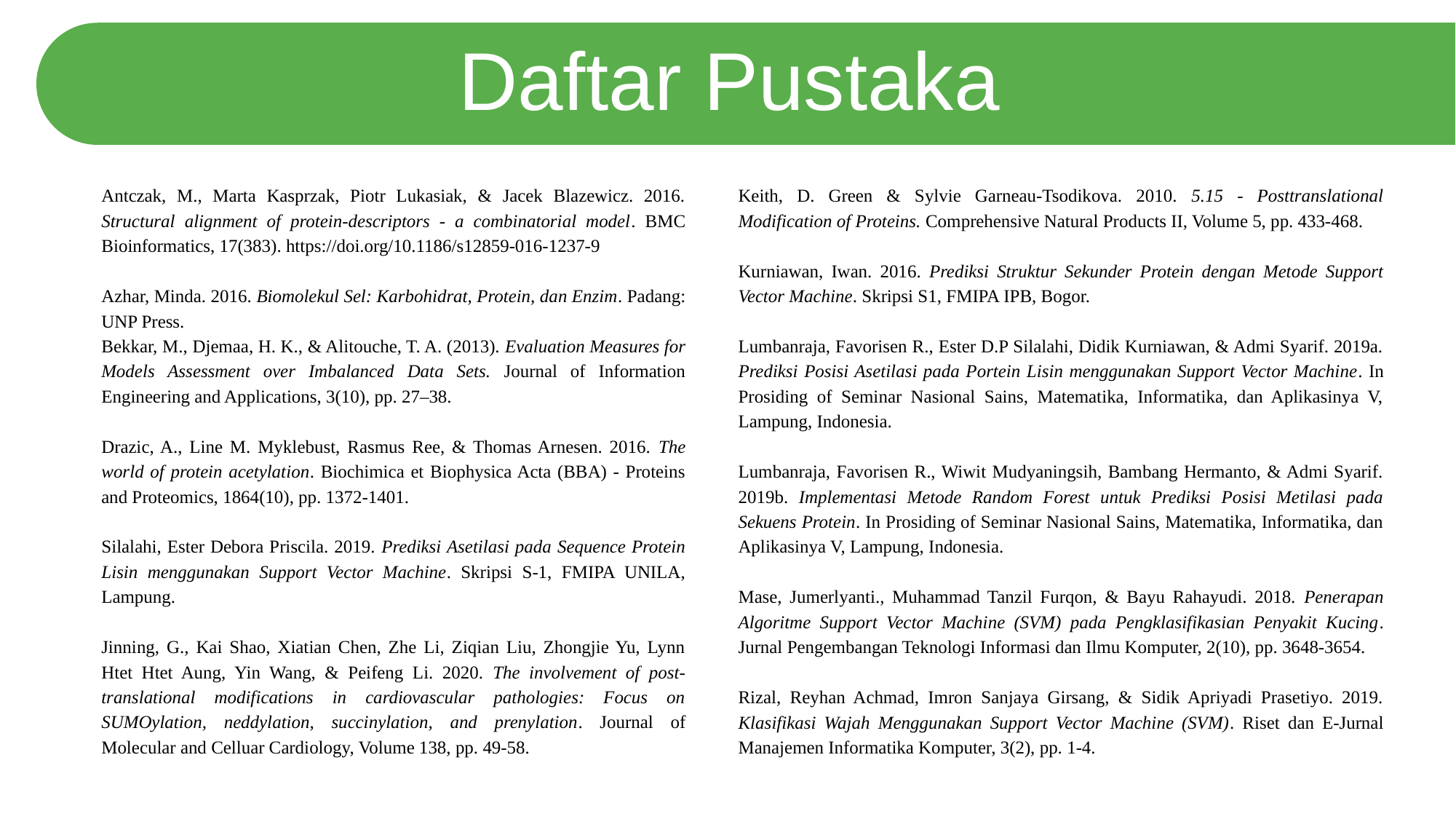

Daftar Pustaka
Antczak, M., Marta Kasprzak, Piotr Lukasiak, & Jacek Blazewicz. 2016. Structural alignment of protein-descriptors - a combinatorial model. BMC Bioinformatics, 17(383). https://doi.org/10.1186/s12859-016-1237-9

Azhar, Minda. 2016. Biomolekul Sel: Karbohidrat, Protein, dan Enzim. Padang: UNP Press.
Bekkar, M., Djemaa, H. K., & Alitouche, T. A. (2013). Evaluation Measures for Models Assessment over Imbalanced Data Sets. Journal of Information Engineering and Applications, 3(10), pp. 27–38.

Drazic, A., Line M. Myklebust, Rasmus Ree, & Thomas Arnesen. 2016. The world of protein acetylation. Biochimica et Biophysica Acta (BBA) - Proteins and Proteomics, 1864(10), pp. 1372-1401.

Silalahi, Ester Debora Priscila. 2019. Prediksi Asetilasi pada Sequence Protein Lisin menggunakan Support Vector Machine. Skripsi S-1, FMIPA UNILA, Lampung.

Jinning, G., Kai Shao, Xiatian Chen, Zhe Li, Ziqian Liu, Zhongjie Yu, Lynn Htet Htet Aung, Yin Wang, & Peifeng Li. 2020. The involvement of post-translational modifications in cardiovascular pathologies: Focus on SUMOylation, neddylation, succinylation, and prenylation. Journal of Molecular and Celluar Cardiology, Volume 138, pp. 49-58.

Keith, D. Green & Sylvie Garneau-Tsodikova. 2010. 5.15 - Posttranslational Modification of Proteins. Comprehensive Natural Products II, Volume 5, pp. 433-468.

Kurniawan, Iwan. 2016. Prediksi Struktur Sekunder Protein dengan Metode Support Vector Machine. Skripsi S1, FMIPA IPB, Bogor.

Lumbanraja, Favorisen R., Ester D.P Silalahi, Didik Kurniawan, & Admi Syarif. 2019a. Prediksi Posisi Asetilasi pada Portein Lisin menggunakan Support Vector Machine. In Prosiding of Seminar Nasional Sains, Matematika, Informatika, dan Aplikasinya V, Lampung, Indonesia.

Lumbanraja, Favorisen R., Wiwit Mudyaningsih, Bambang Hermanto, & Admi Syarif. 2019b. Implementasi Metode Random Forest untuk Prediksi Posisi Metilasi pada Sekuens Protein. In Prosiding of Seminar Nasional Sains, Matematika, Informatika, dan Aplikasinya V, Lampung, Indonesia.

Mase, Jumerlyanti., Muhammad Tanzil Furqon, & Bayu Rahayudi. 2018. Penerapan Algoritme Support Vector Machine (SVM) pada Pengklasifikasian Penyakit Kucing. Jurnal Pengembangan Teknologi Informasi dan Ilmu Komputer, 2(10), pp. 3648-3654.

Rizal, Reyhan Achmad, Imron Sanjaya Girsang, & Sidik Apriyadi Prasetiyo. 2019. Klasifikasi Wajah Menggunakan Support Vector Machine (SVM). Riset dan E-Jurnal Manajemen Informatika Komputer, 3(2), pp. 1-4.